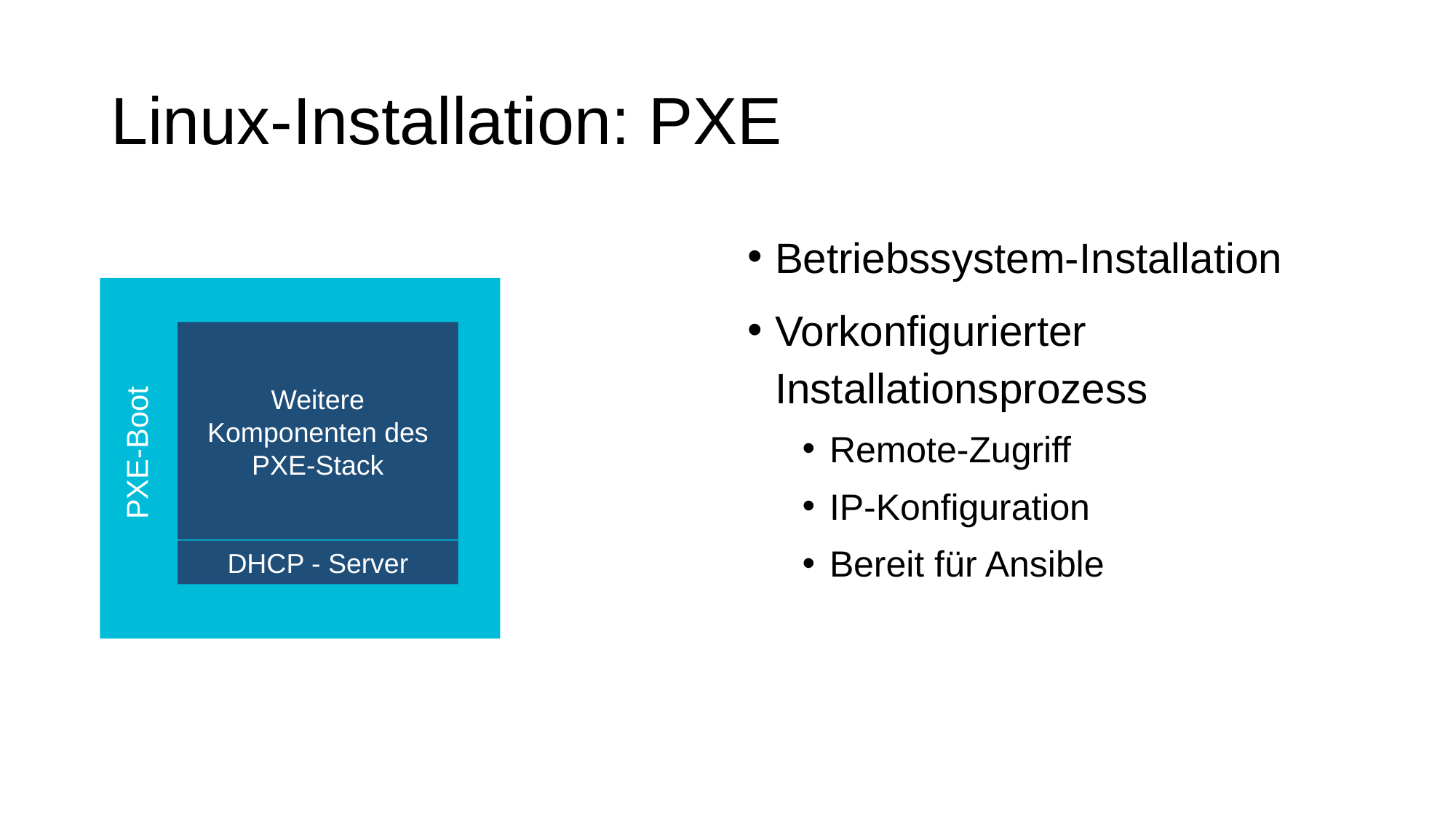

# Linux-Installation: PXE
Betriebssystem-Installation
Vorkonfigurierter Installationsprozess
Remote-Zugriff
IP-Konfiguration
Bereit für Ansible

Weitere Komponenten des PXE-Stack
PXE-Boot

DHCP - Server